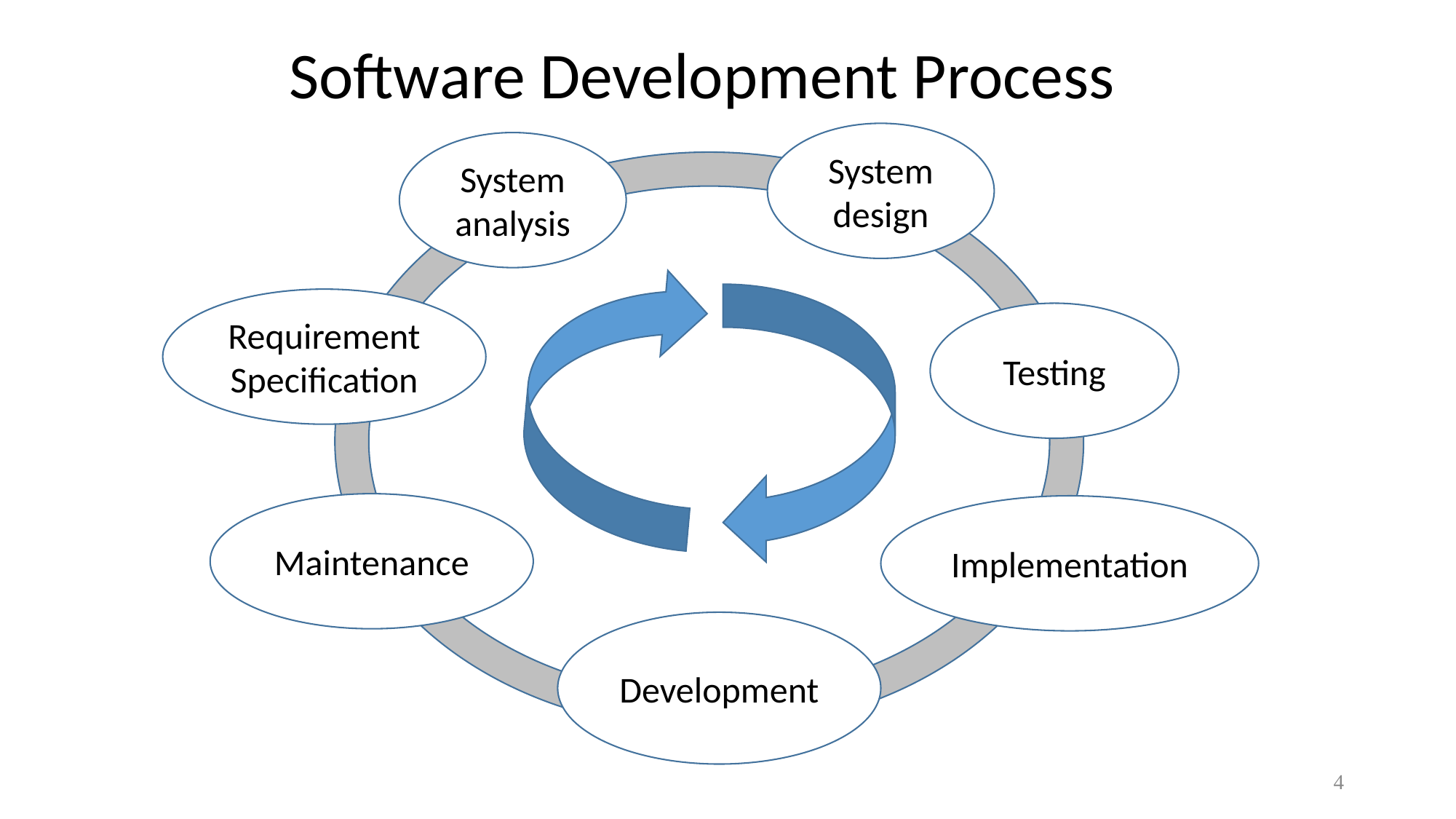

# Software Development Process
System design
System analysis

Requirement
Specification
Testing
Maintenance
Implementation
Development
4